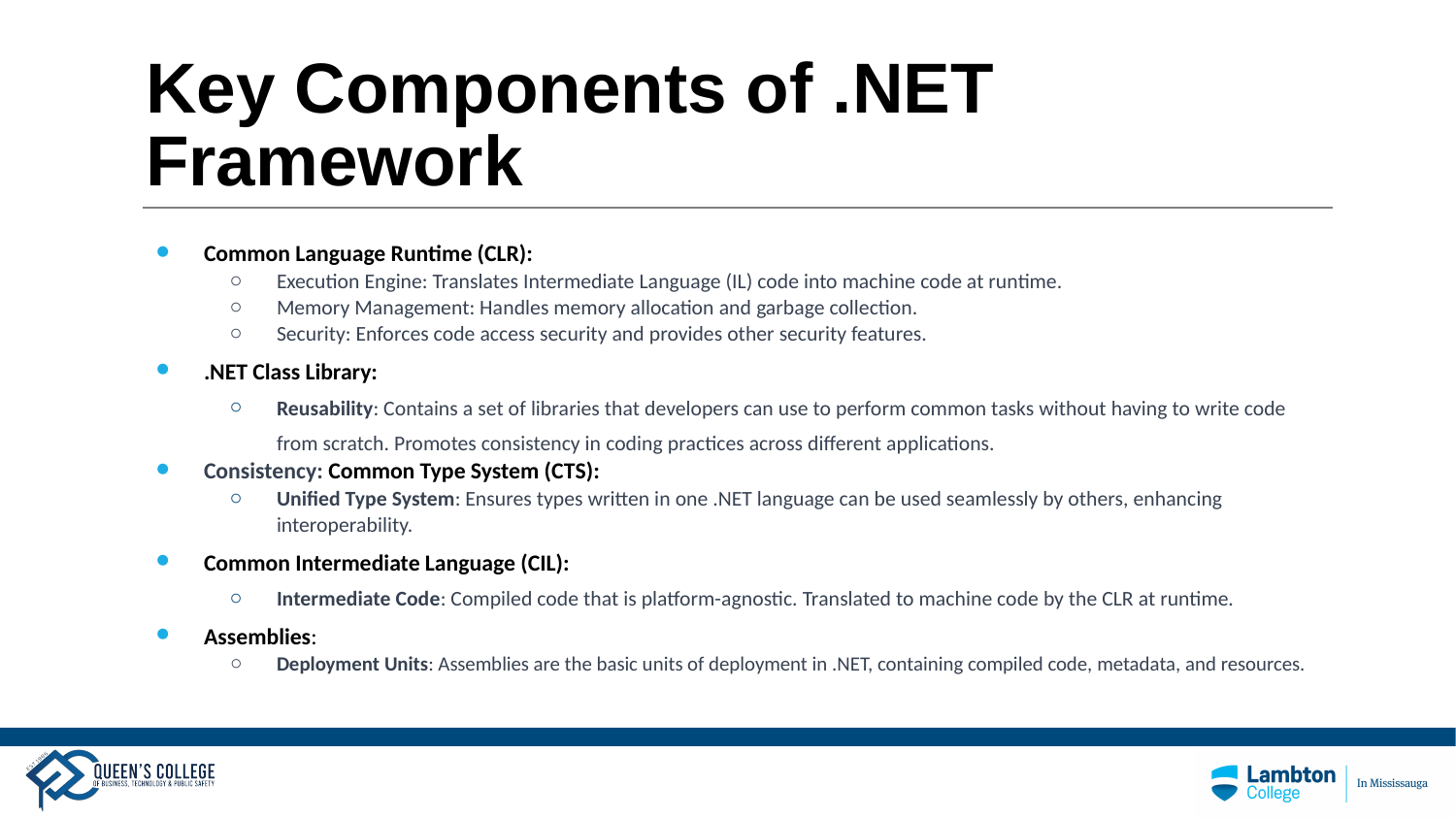

# Key Components of .NET Framework
Common Language Runtime (CLR):
Execution Engine: Translates Intermediate Language (IL) code into machine code at runtime.
Memory Management: Handles memory allocation and garbage collection.
Security: Enforces code access security and provides other security features.
.NET Class Library:
Reusability: Contains a set of libraries that developers can use to perform common tasks without having to write code from scratch. Promotes consistency in coding practices across different applications.
Consistency: Common Type System (CTS):
Unified Type System: Ensures types written in one .NET language can be used seamlessly by others, enhancing interoperability.
Common Intermediate Language (CIL):
Intermediate Code: Compiled code that is platform-agnostic. Translated to machine code by the CLR at runtime.
Assemblies:
Deployment Units: Assemblies are the basic units of deployment in .NET, containing compiled code, metadata, and resources.
21